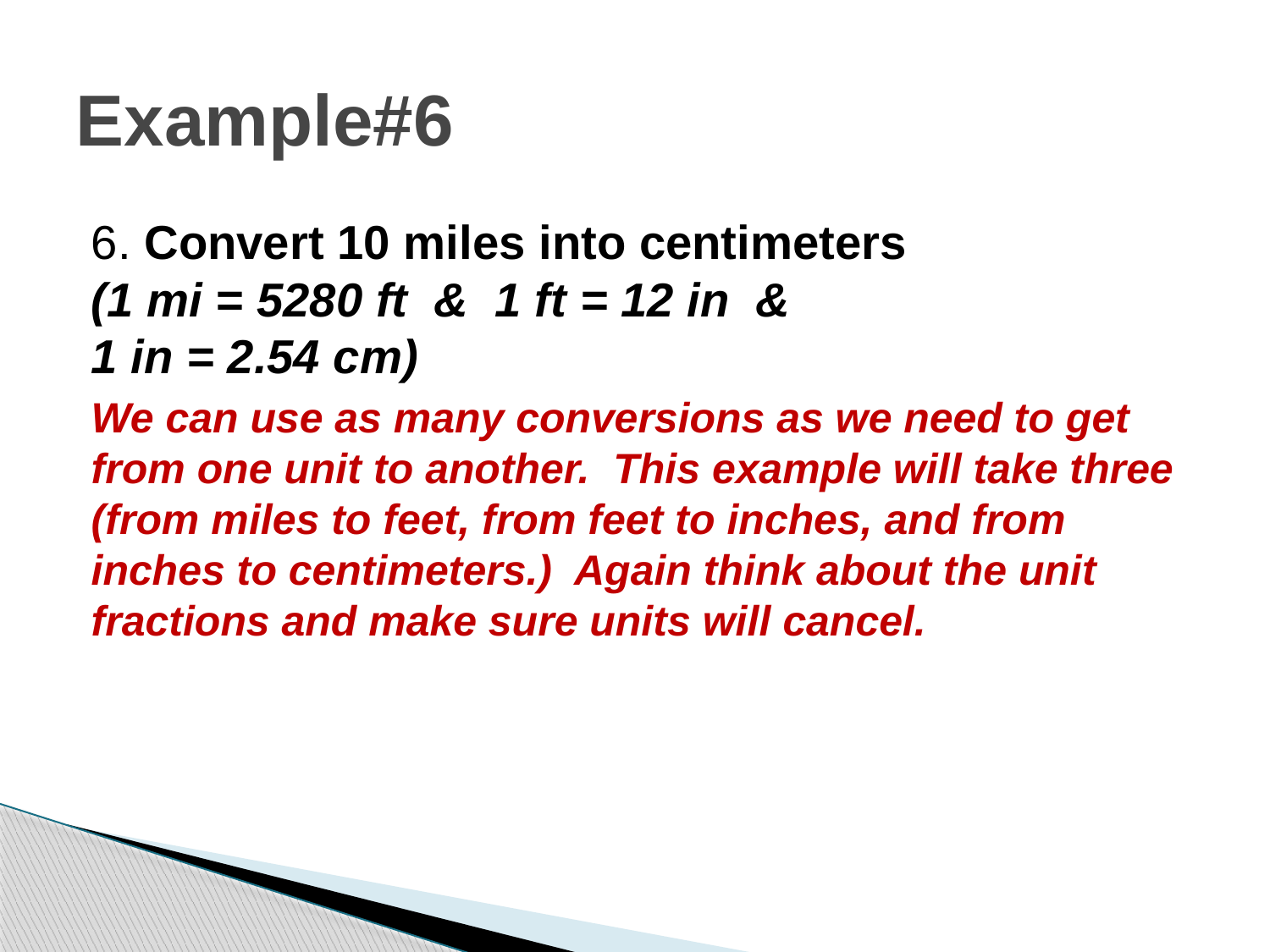

# Example#6
6. Convert 10 miles into centimeters
(1 mi = 5280 ft  &  1 ft = 12 in  &
1 in = 2.54 cm)
We can use as many conversions as we need to get from one unit to another.  This example will take three (from miles to feet, from feet to inches, and from inches to centimeters.)  Again think about the unit fractions and make sure units will cancel.